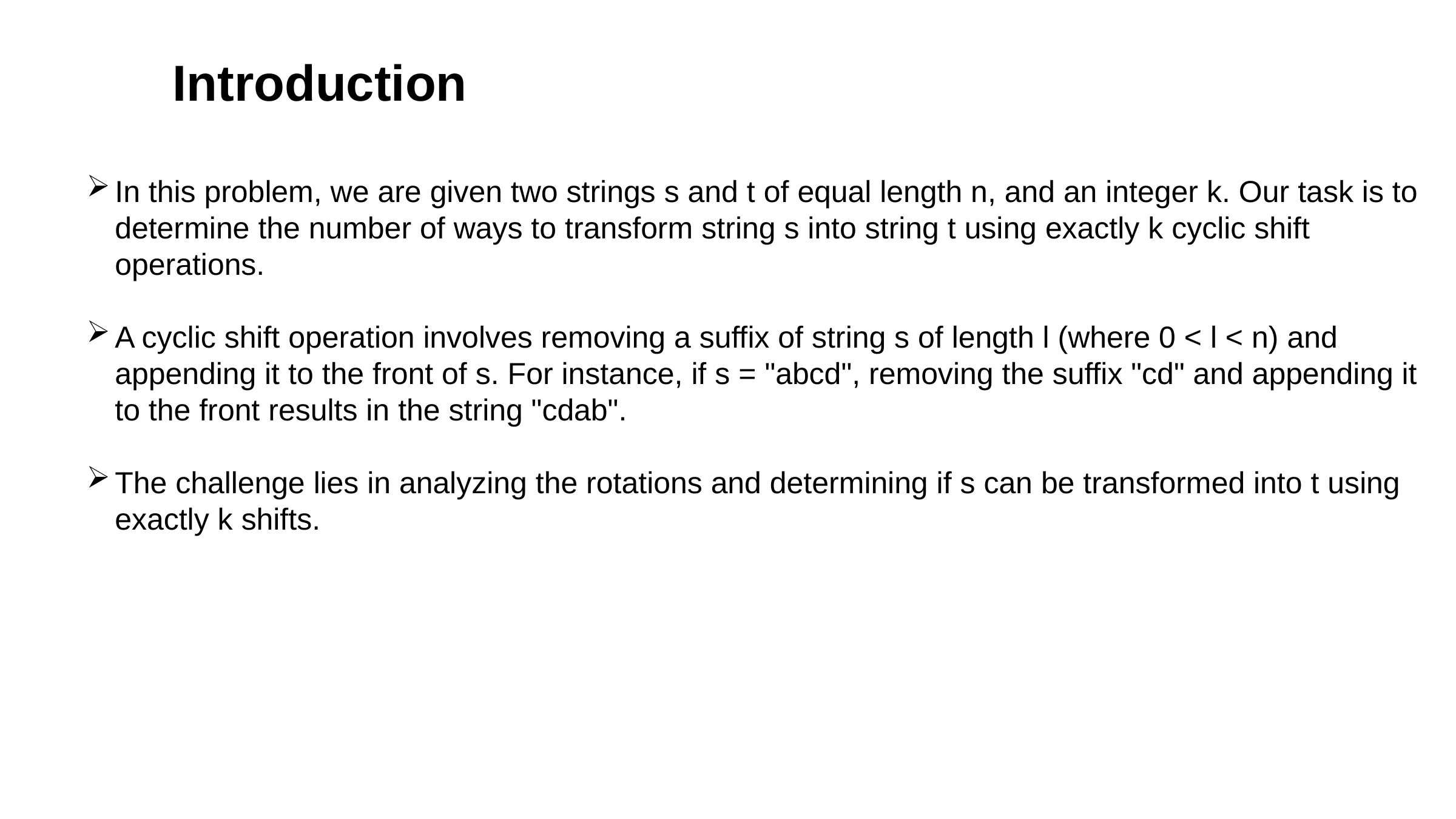

Introduction
In this problem, we are given two strings s and t of equal length n, and an integer k. Our task is to determine the number of ways to transform string s into string t using exactly k cyclic shift operations.

A cyclic shift operation involves removing a suffix of string s of length l (where 0 < l < n) and appending it to the front of s. For instance, if s = "abcd", removing the suffix "cd" and appending it to the front results in the string "cdab".

The challenge lies in analyzing the rotations and determining if s can be transformed into t using exactly k shifts.